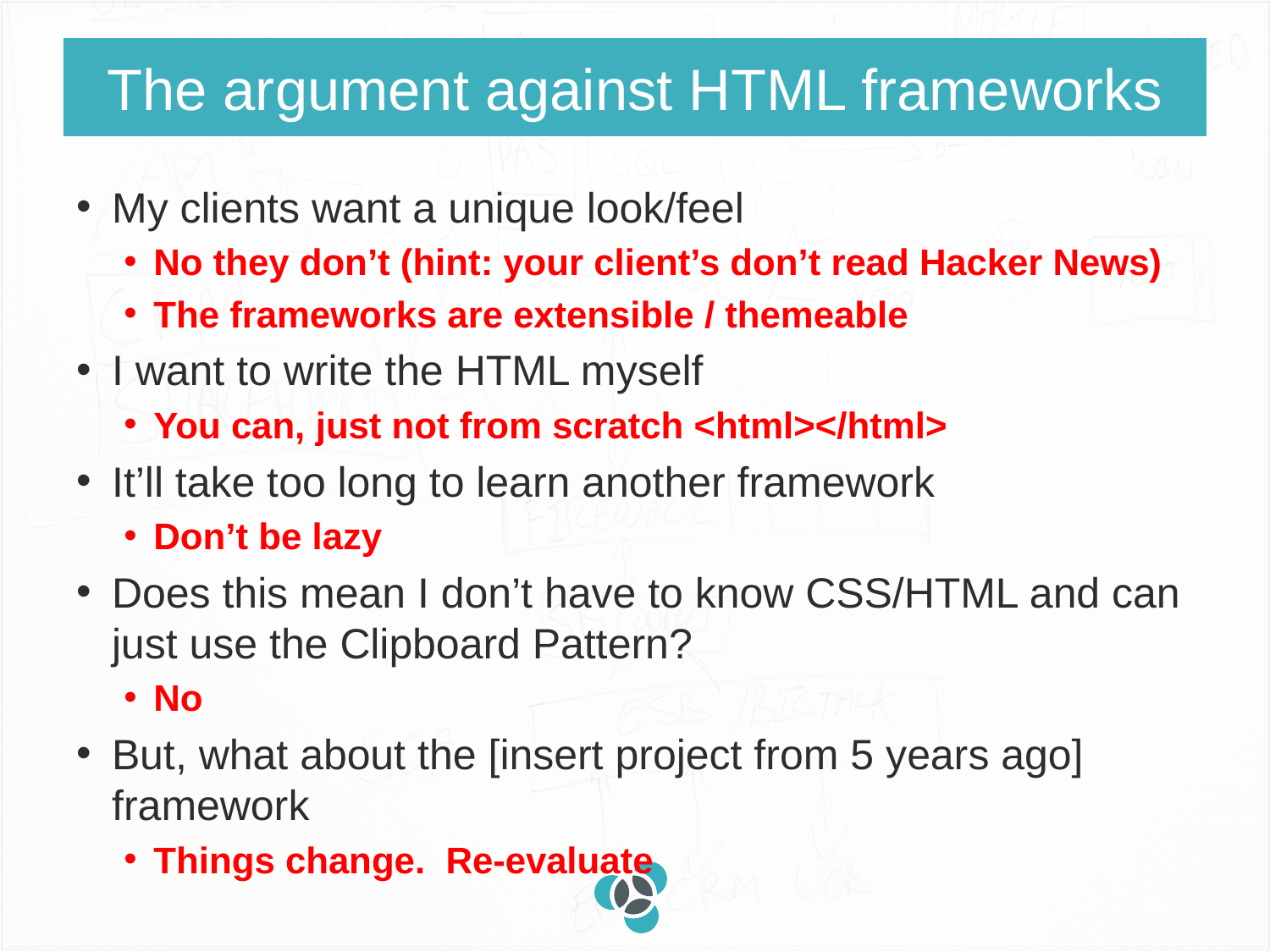

# The argument against HTML frameworks
My clients want a unique look/feel
No they don’t (hint: your client’s don’t read Hacker News)
The frameworks are extensible / themeable
I want to write the HTML myself
You can, just not from scratch <html></html>
It’ll take too long to learn another framework
Don’t be lazy
Does this mean I don’t have to know CSS/HTML and can just use the Clipboard Pattern?
No
But, what about the [insert project from 5 years ago] framework
Things change.  Re-evaluate